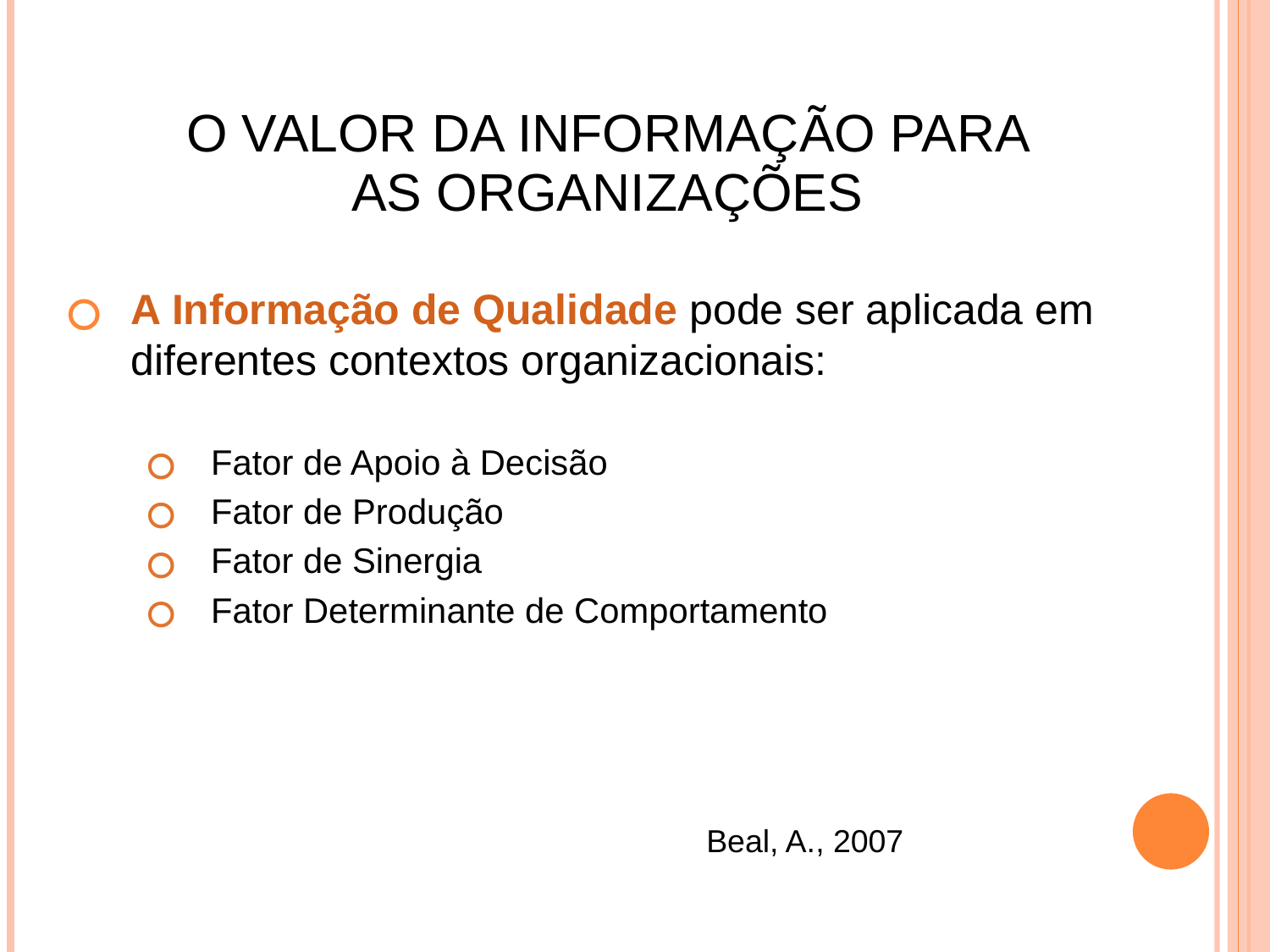

# O VALOR DA INFORMAÇÃO PARA AS ORGANIZAÇÕES
A Informação de Qualidade pode ser aplicada em diferentes contextos organizacionais:

Fator de Apoio à Decisão
Fator de Produção
Fator de Sinergia
Fator Determinante de Comportamento

Beal, A., 2007